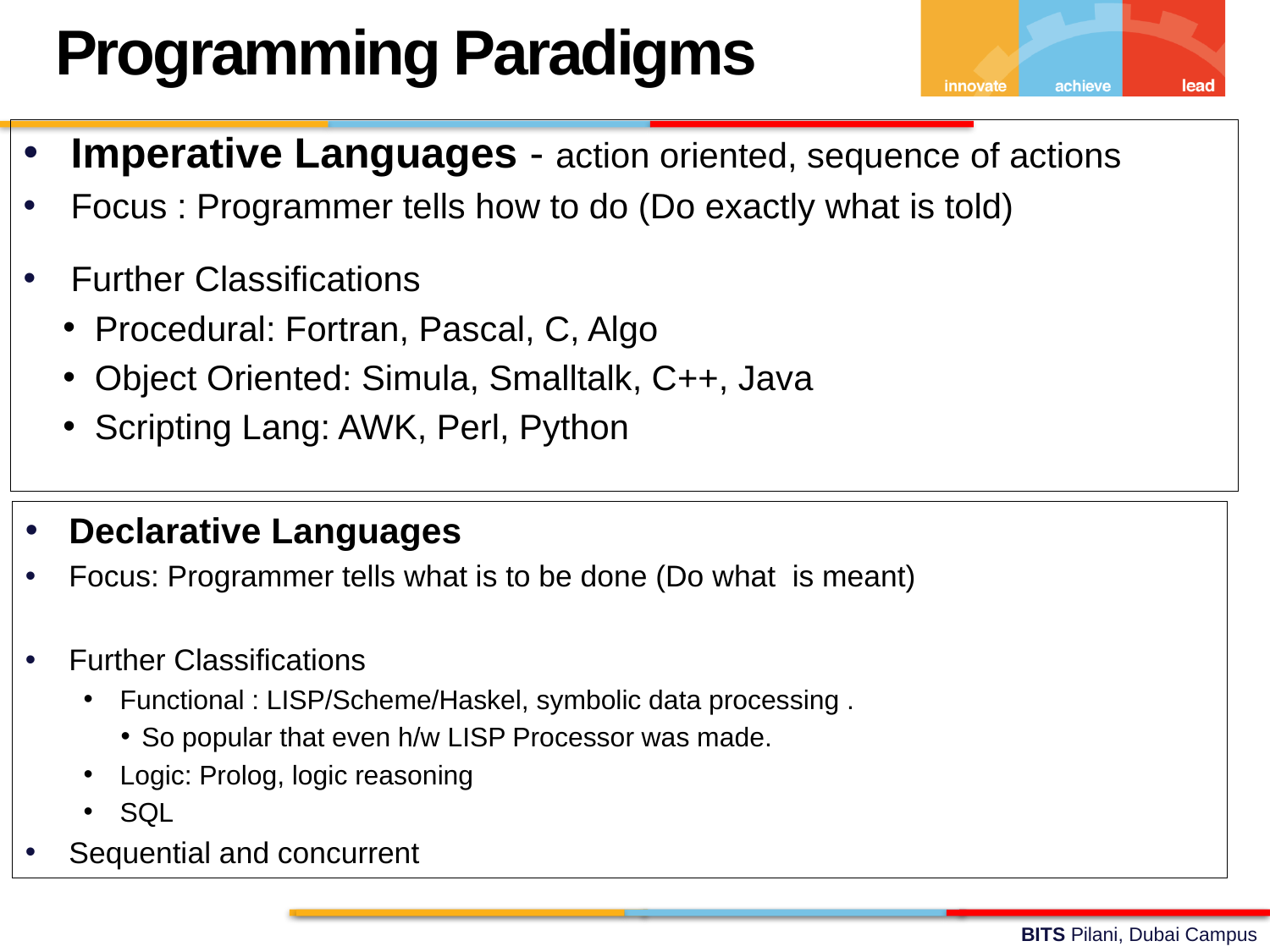

Programming Paradigms
Imperative Languages - action oriented, sequence of actions
Focus : Programmer tells how to do (Do exactly what is told)

Further Classifications
Procedural: Fortran, Pascal, C, Algo
Object Oriented: Simula, Smalltalk, C++, Java
Scripting Lang: AWK, Perl, Python

Declarative Languages
Focus: Programmer tells what is to be done (Do what  is meant)

Further Classifications
Functional : LISP/Scheme/Haskel, symbolic data processing .
So popular that even h/w LISP Processor was made.
Logic: Prolog, logic reasoning
SQL
Sequential and concurrent